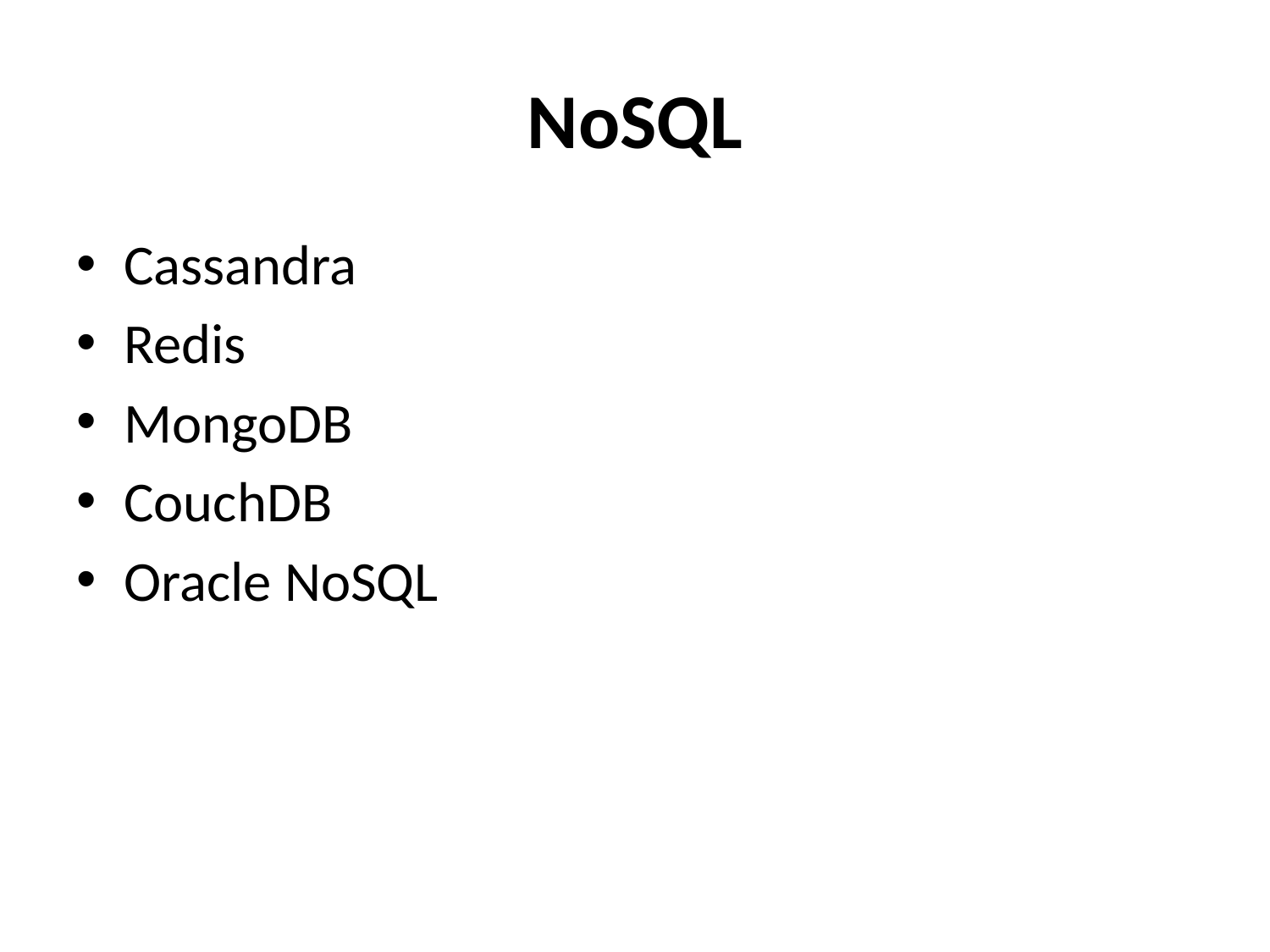

# NoSQL
Cassandra
Redis
MongoDB
CouchDB
Oracle NoSQL